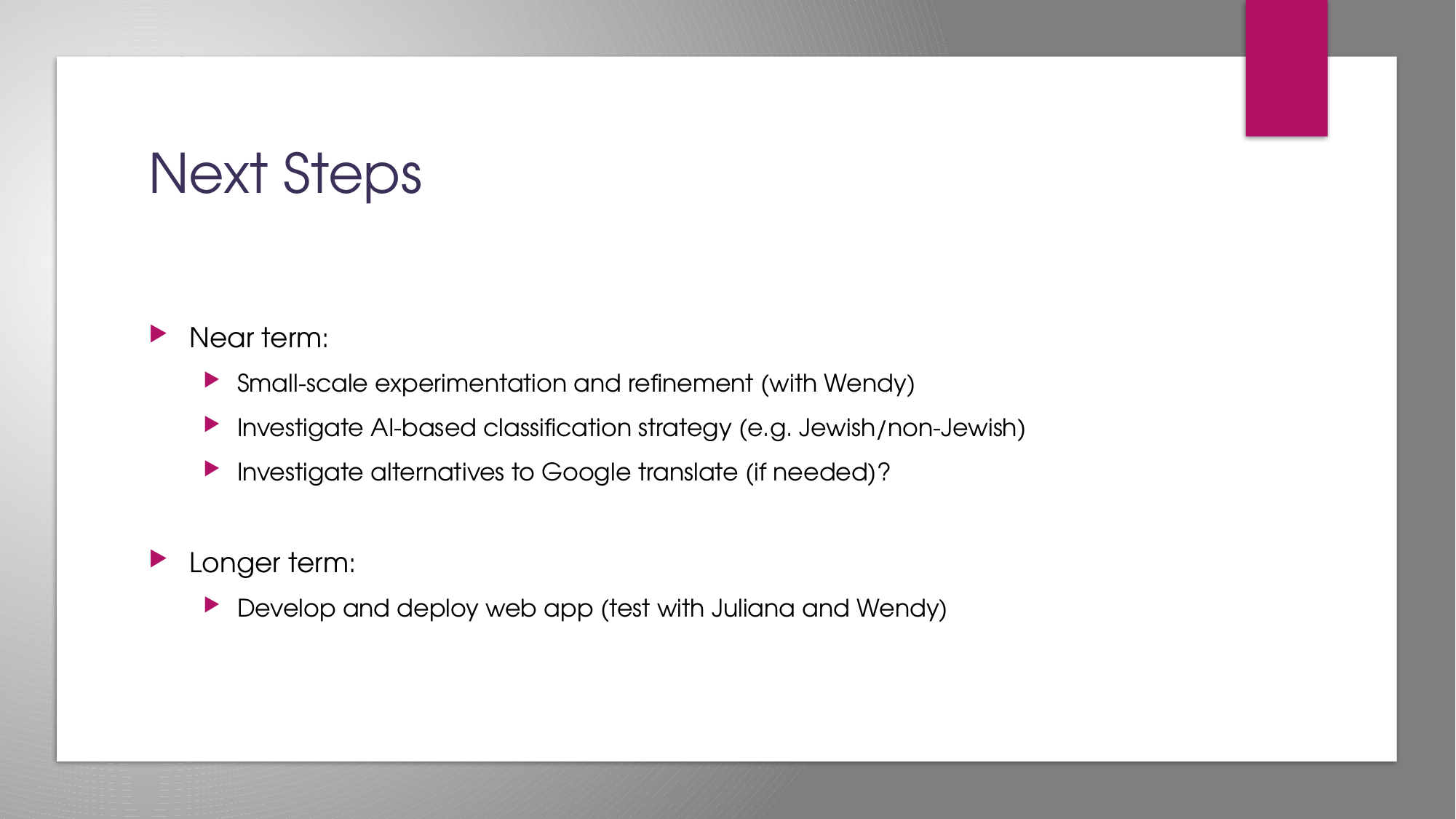

# Next Steps
Near term:
Small-scale experimentation and refinement (with Wendy)
Investigate AI-based classification strategy (e.g. Jewish/non-Jewish)
Investigate alternatives to Google translate (if needed)?

Longer term:
Develop and deploy web app (test with Juliana and Wendy)